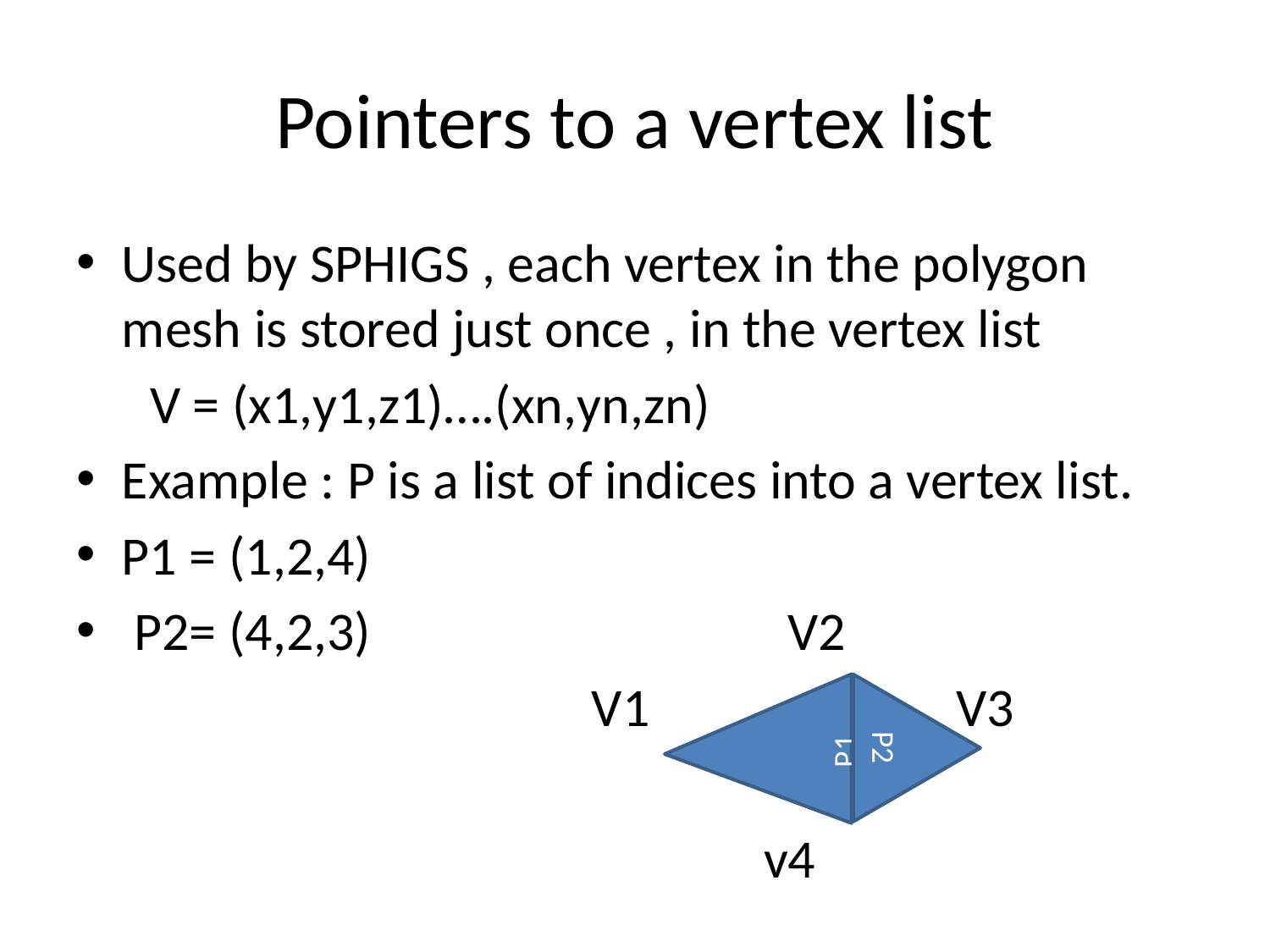

# Pointers to a vertex list
Used by SPHIGS , each vertex in the polygon mesh is stored just once , in the vertex list
      V = (x1,y1,z1)….(xn,yn,zn)
Example : P is a list of indices into a vertex list.
P1 = (1,2,4)
 P2= (4,2,3)                                  V2
                                          V1                         V3

                                                        v4

          P1
P2